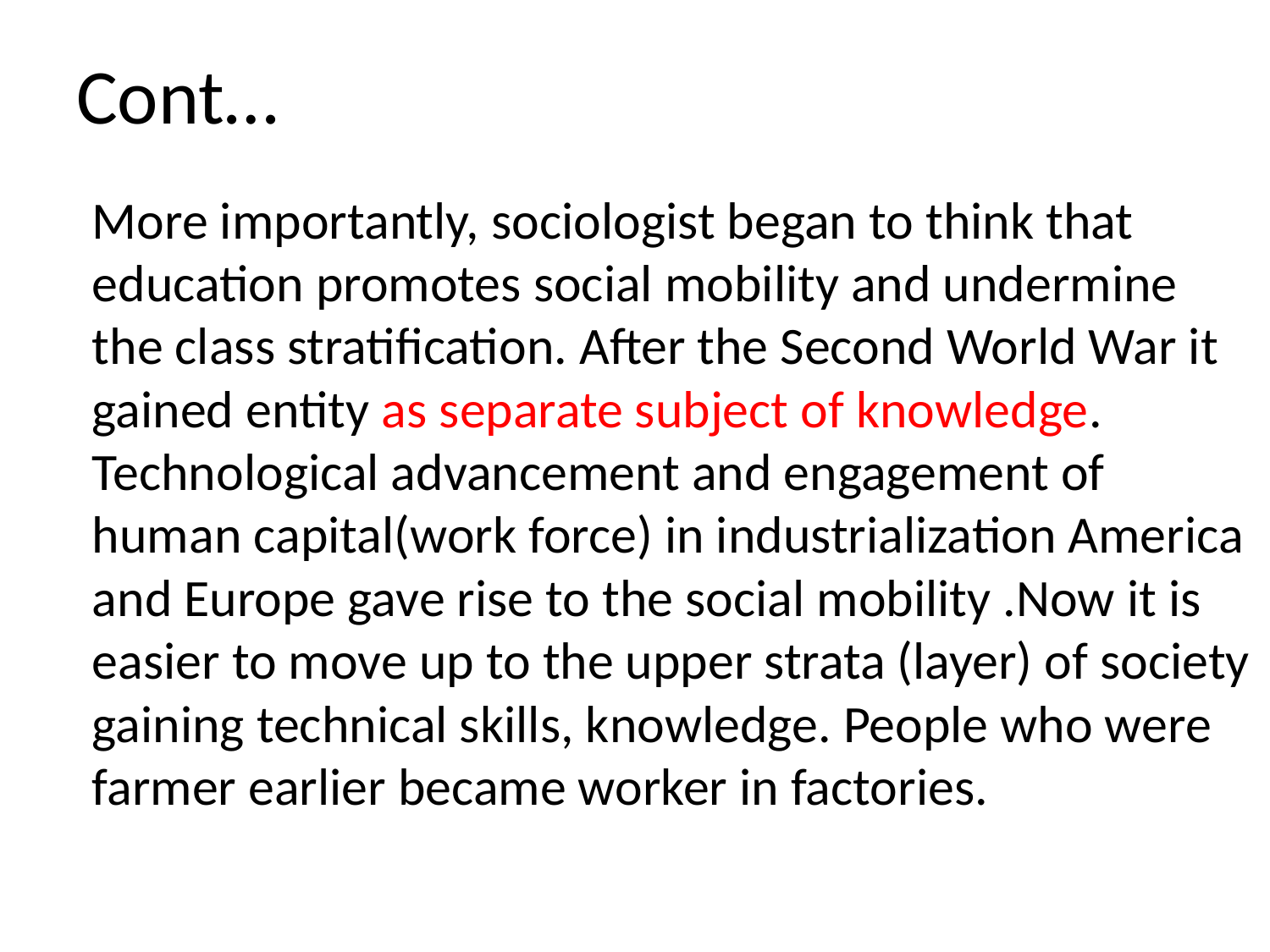

# Cont…
		More importantly, sociologist began to think that education promotes social mobility and undermine the class stratification. After the Second World War it gained entity as separate subject of knowledge. Technological advancement and engagement of human capital(work force) in industrialization America and Europe gave rise to the social mobility .Now it is easier to move up to the upper strata (layer) of society gaining technical skills, knowledge. People who were farmer earlier became worker in factories.